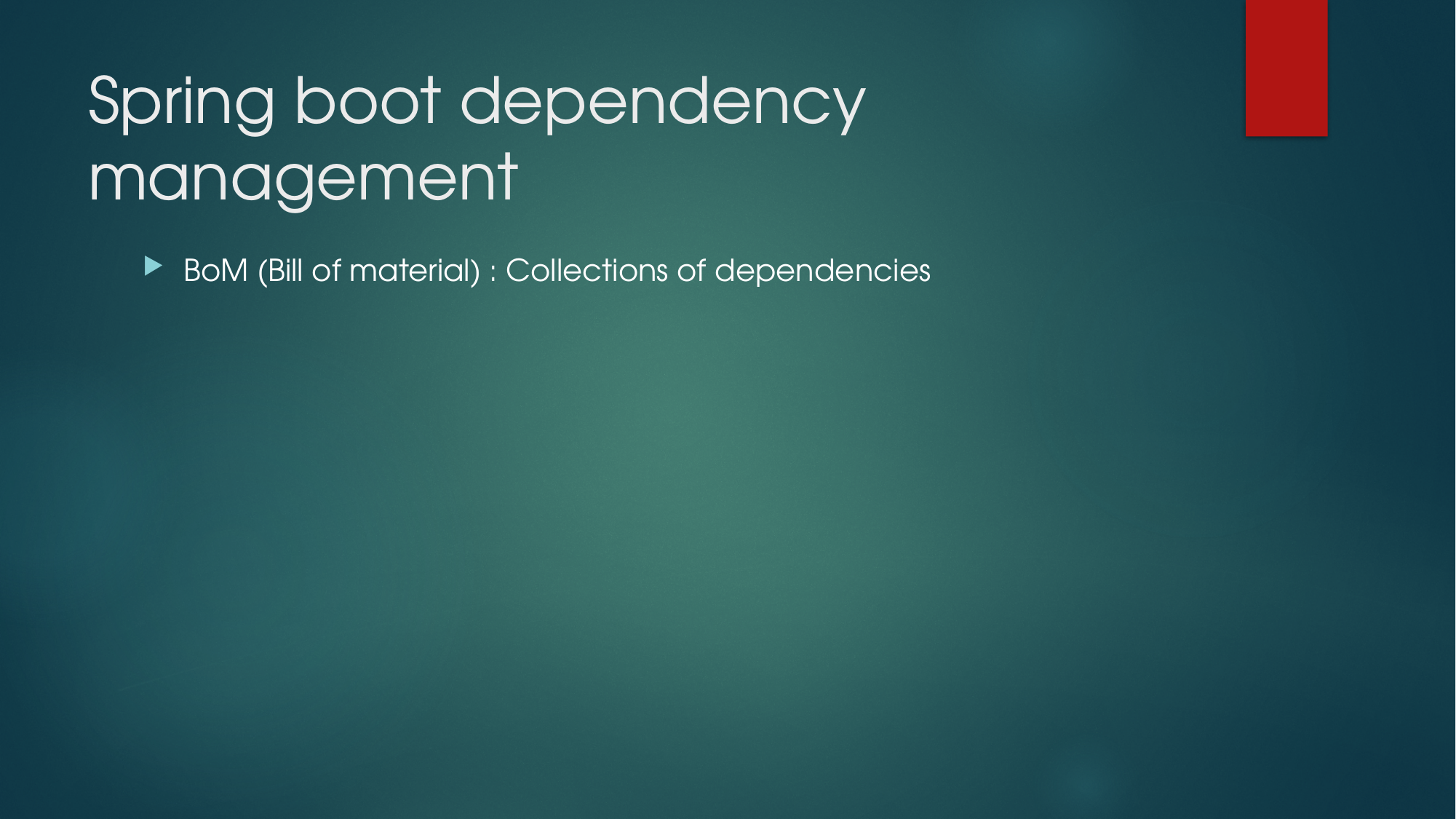

# Spring boot dependency management
BoM (Bill of material) : Collections of dependencies